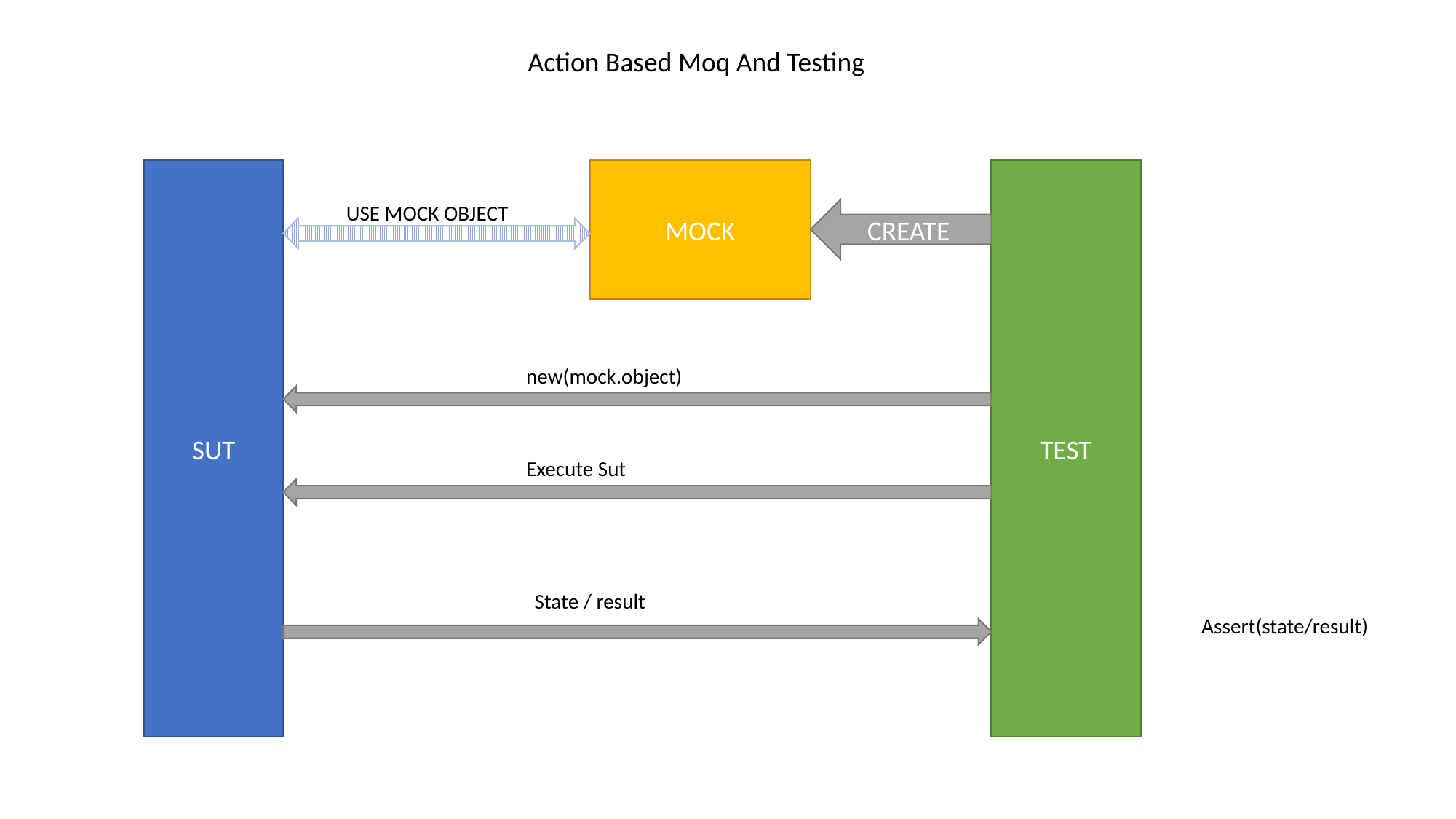

Action Based Moq And Testing
SUT
MOCK
TEST
USE MOCK OBJECT
CREATE

new(mock.object)

Execute Sut

State / result
Assert(state/result)